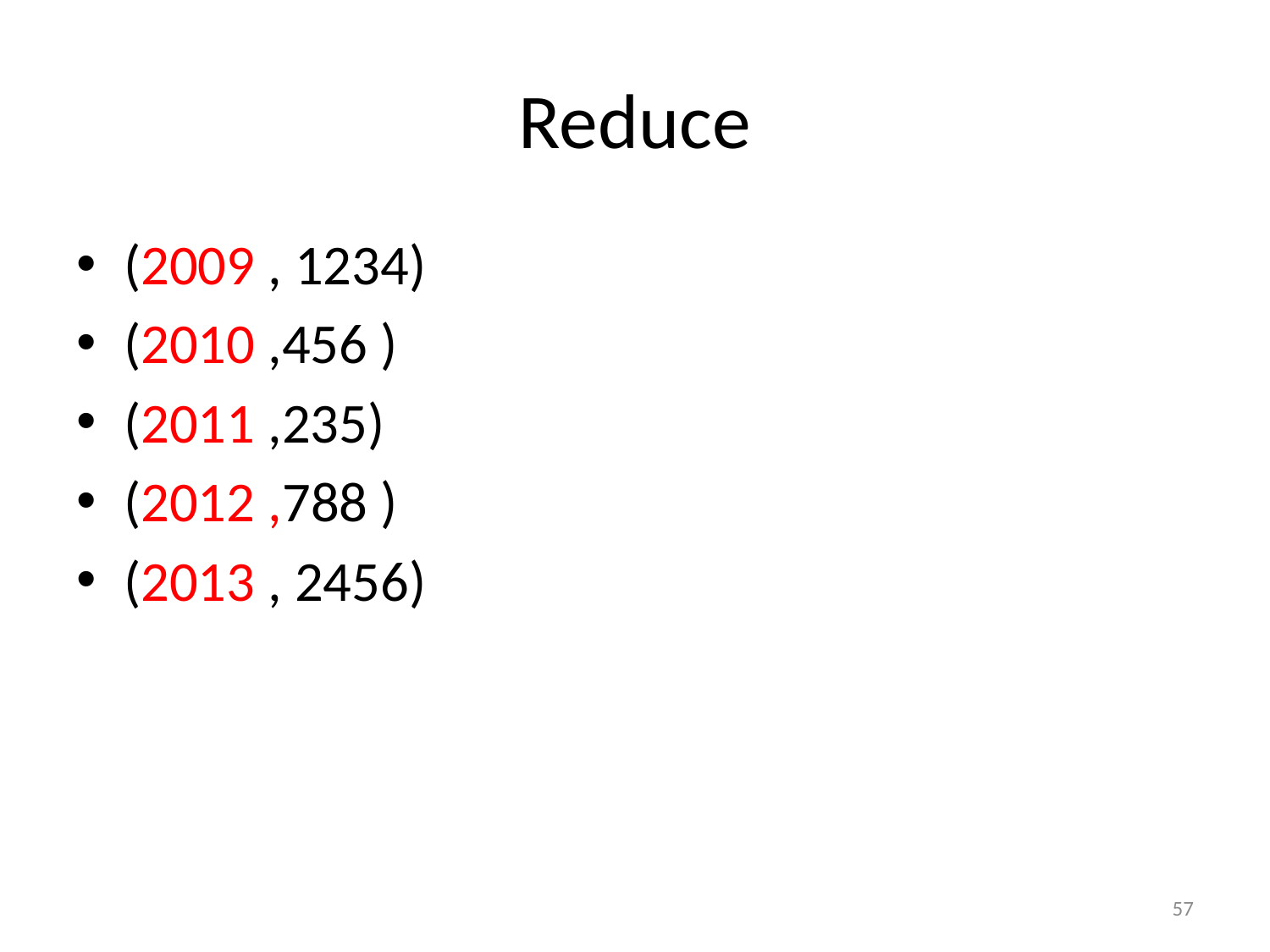

# Reduce
(2009 , 1234)
(2010 ,456 )
(2011 ,235)
(2012 ,788 )
(2013 , 2456)
57